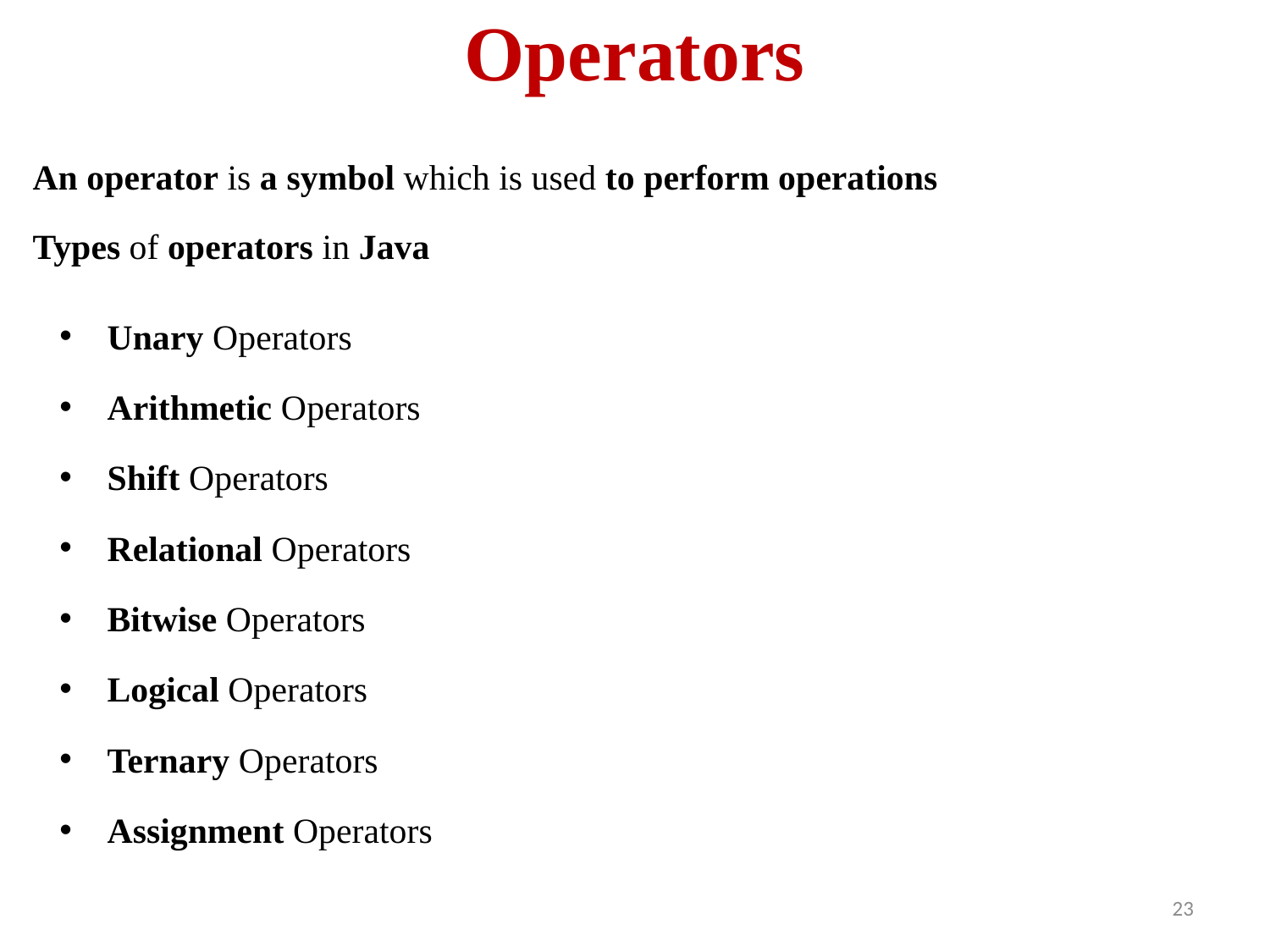

# Operators
An operator is a symbol which is used to perform operations

Types of operators in Java

Unary Operators
Arithmetic Operators
Shift Operators
Relational Operators
Bitwise Operators
Logical Operators
Ternary Operators
Assignment Operators

23